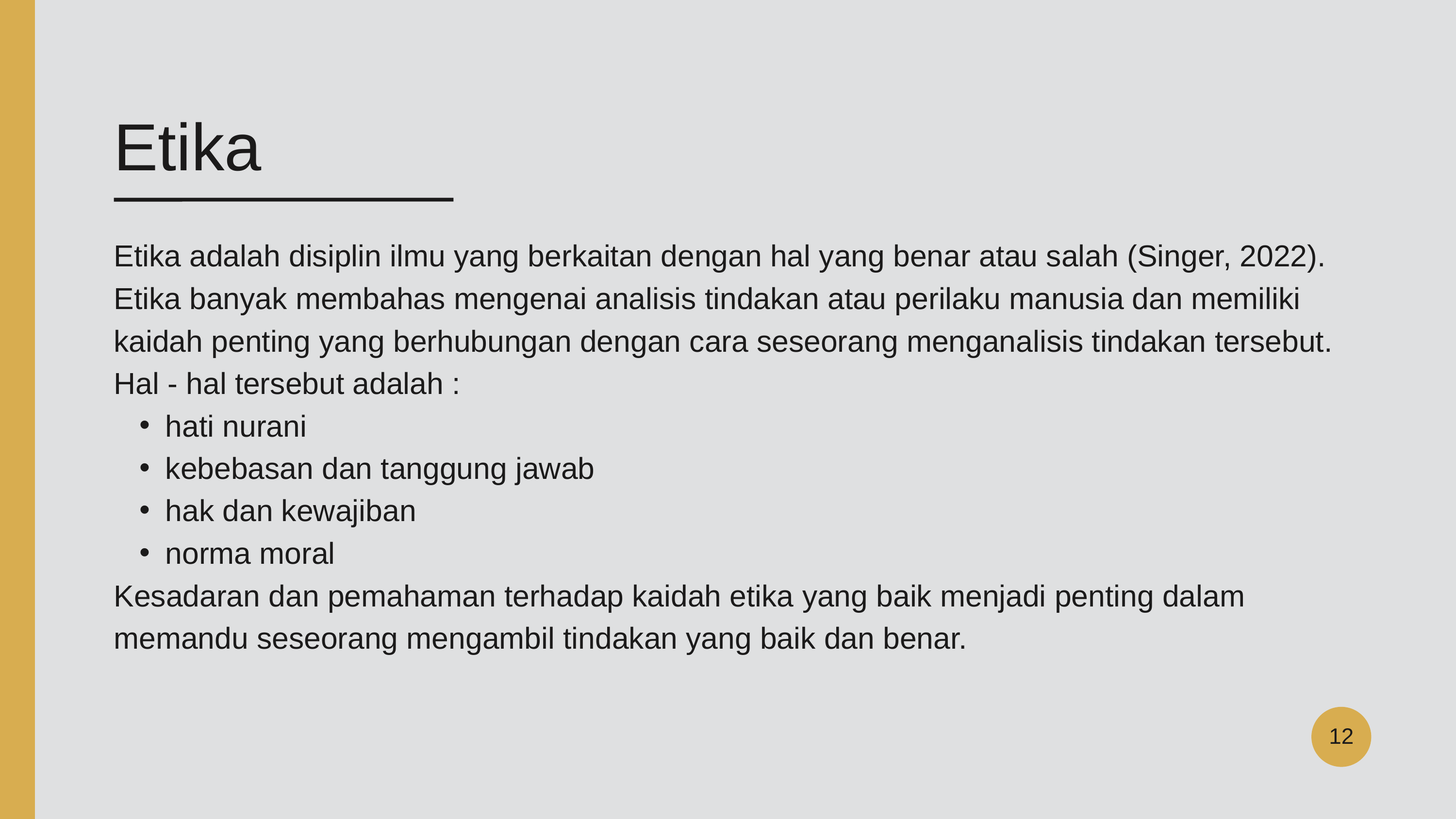

Etika

Etika adalah disiplin ilmu yang berkaitan dengan hal yang benar atau salah (Singer, 2022). Etika banyak membahas mengenai analisis tindakan atau perilaku manusia dan memiliki kaidah penting yang berhubungan dengan cara seseorang menganalisis tindakan tersebut. Hal - hal tersebut adalah :
hati nurani
kebebasan dan tanggung jawab
hak dan kewajiban
norma moral
Kesadaran dan pemahaman terhadap kaidah etika yang baik menjadi penting dalam memandu seseorang mengambil tindakan yang baik dan benar.

12